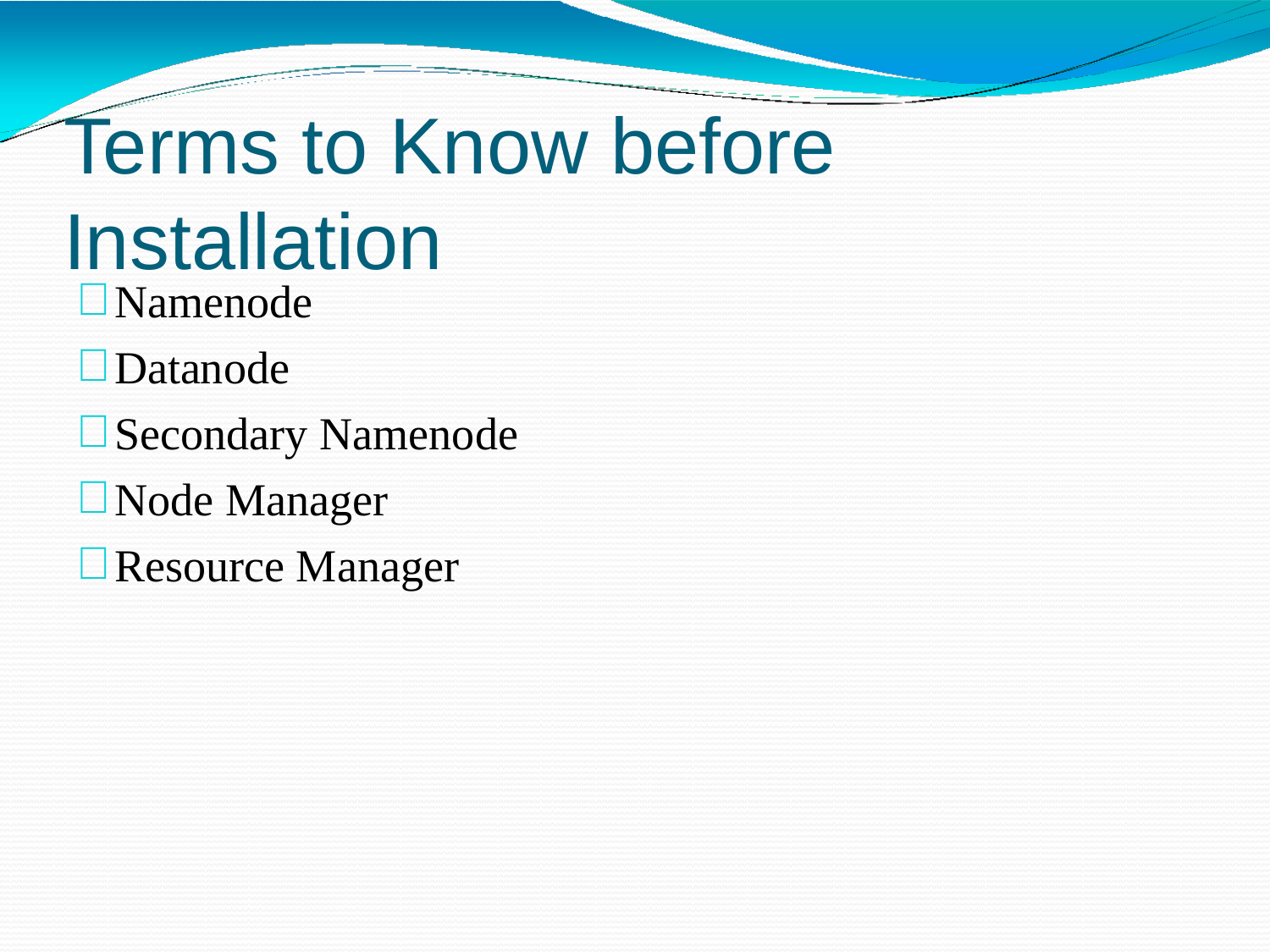

# Terms to Know before Installation
Namenode
Datanode
Secondary Namenode
Node Manager
Resource Manager